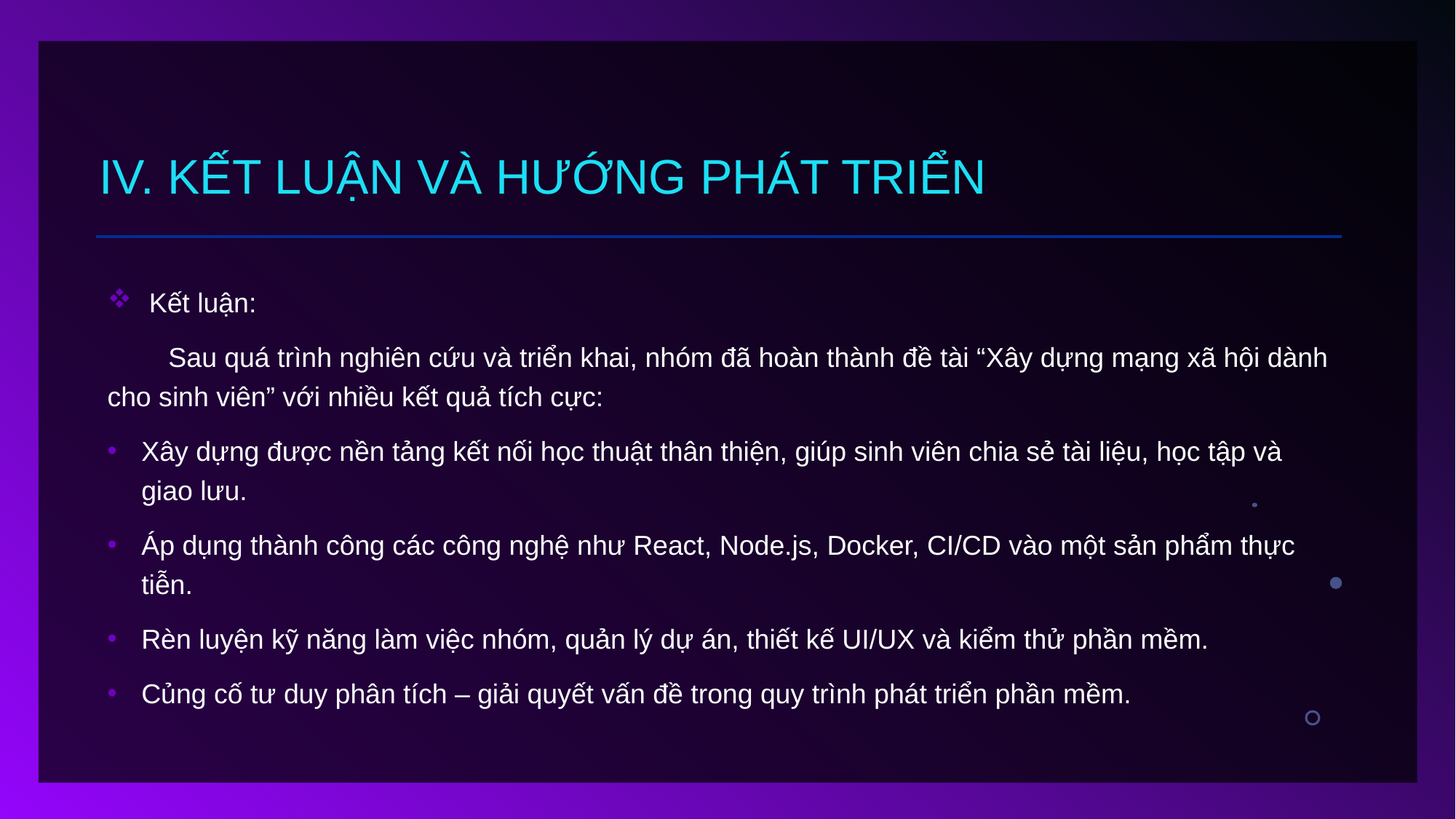

# IV. KẾT LUẬN VÀ HƯỚNG PHÁT TRIỂN
 Kết luận:
        Sau quá trình nghiên cứu và triển khai, nhóm đã hoàn thành đề tài “Xây dựng mạng xã hội dành cho sinh viên” với nhiều kết quả tích cực:
Xây dựng được nền tảng kết nối học thuật thân thiện, giúp sinh viên chia sẻ tài liệu, học tập và giao lưu.
Áp dụng thành công các công nghệ như React, Node.js, Docker, CI/CD vào một sản phẩm thực tiễn.
Rèn luyện kỹ năng làm việc nhóm, quản lý dự án, thiết kế UI/UX và kiểm thử phần mềm.
Củng cố tư duy phân tích – giải quyết vấn đề trong quy trình phát triển phần mềm.
18